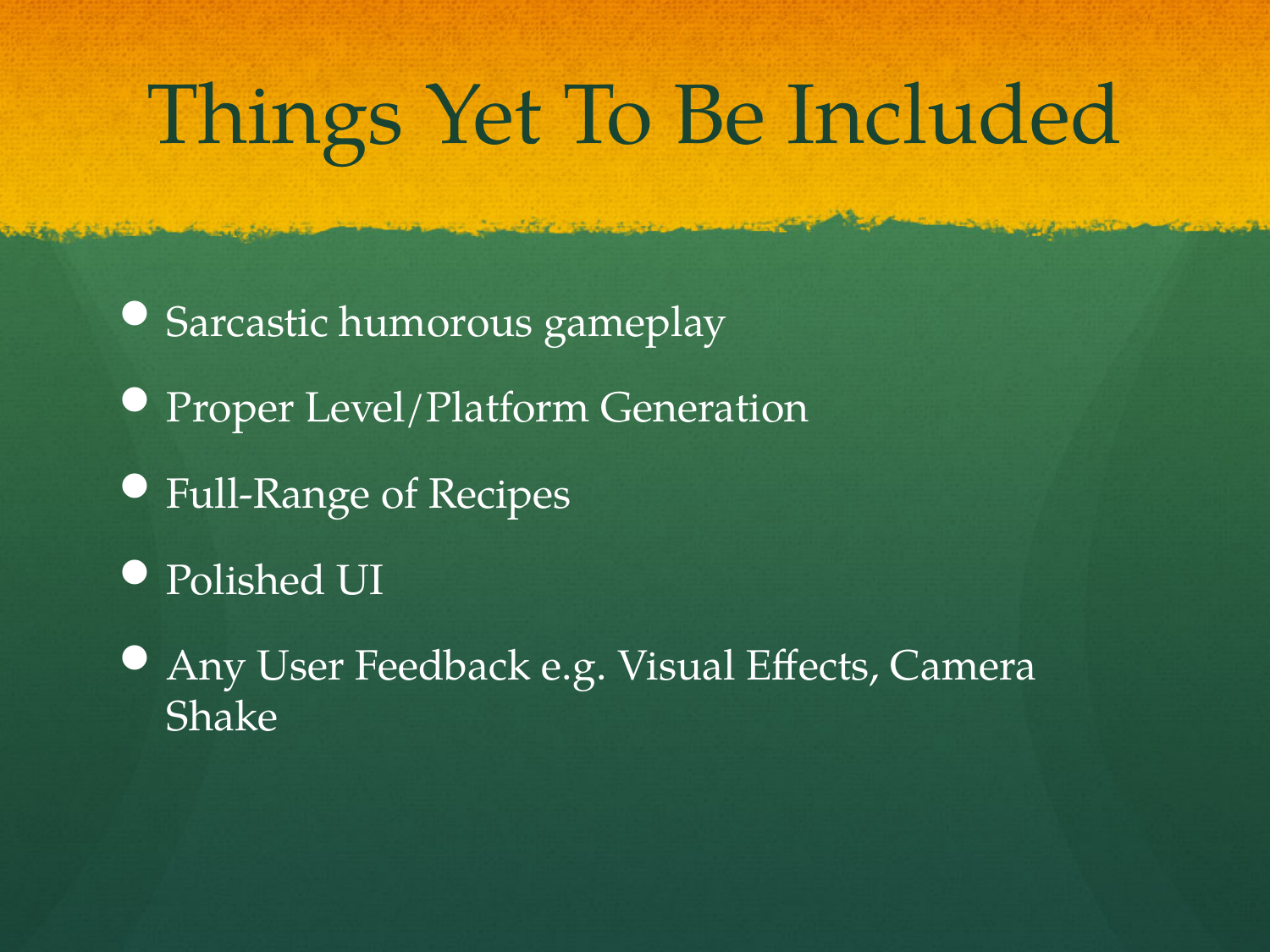

# Things Yet To Be Included
Sarcastic humorous gameplay
Proper Level/Platform Generation
Full-Range of Recipes
Polished UI
Any User Feedback e.g. Visual Effects, Camera Shake